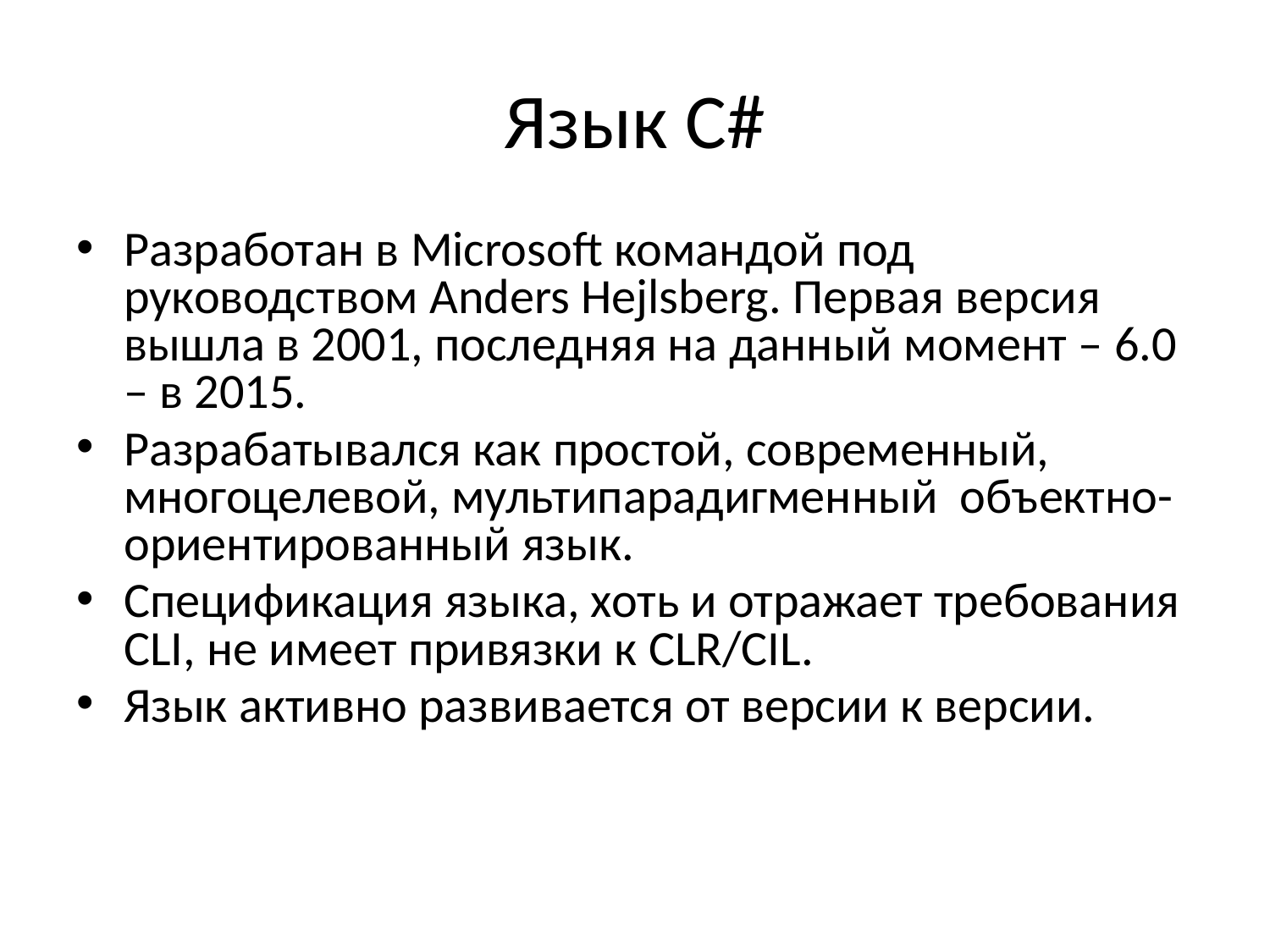

# Язык C#
Разработан в Microsoft командой под руководством Anders Hejlsberg. Первая версия вышла в 2001, последняя на данный момент – 6.0 – в 2015.
Разрабатывался как простой, современный, многоцелевой, мультипарадигменный  объектно-ориентированный язык.
Спецификация языка, хоть и отражает требования CLI, не имеет привязки к CLR/CIL.
Язык активно развивается от версии к версии.